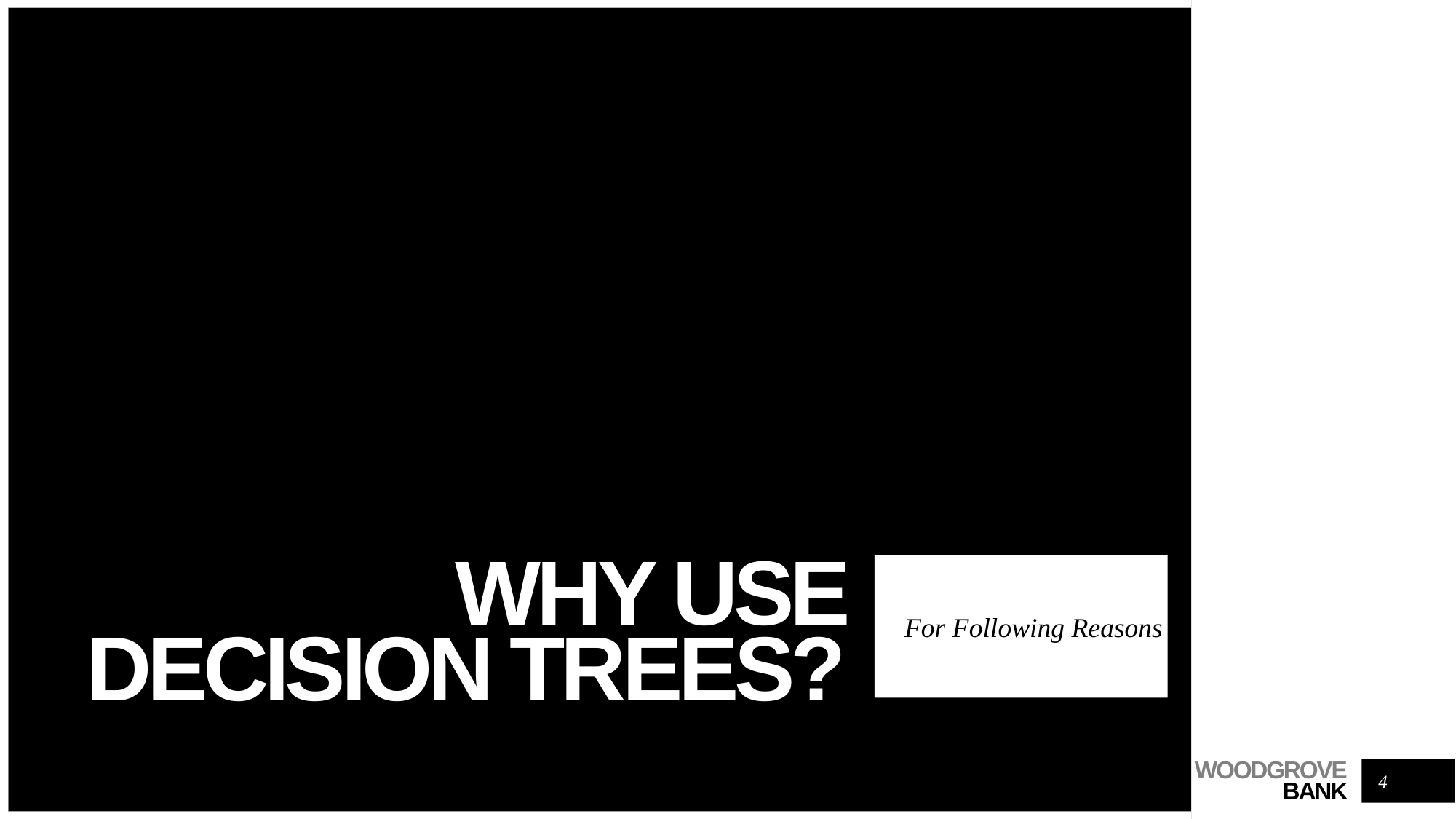

# Why Use Decision Trees?
For Following Reasons
4